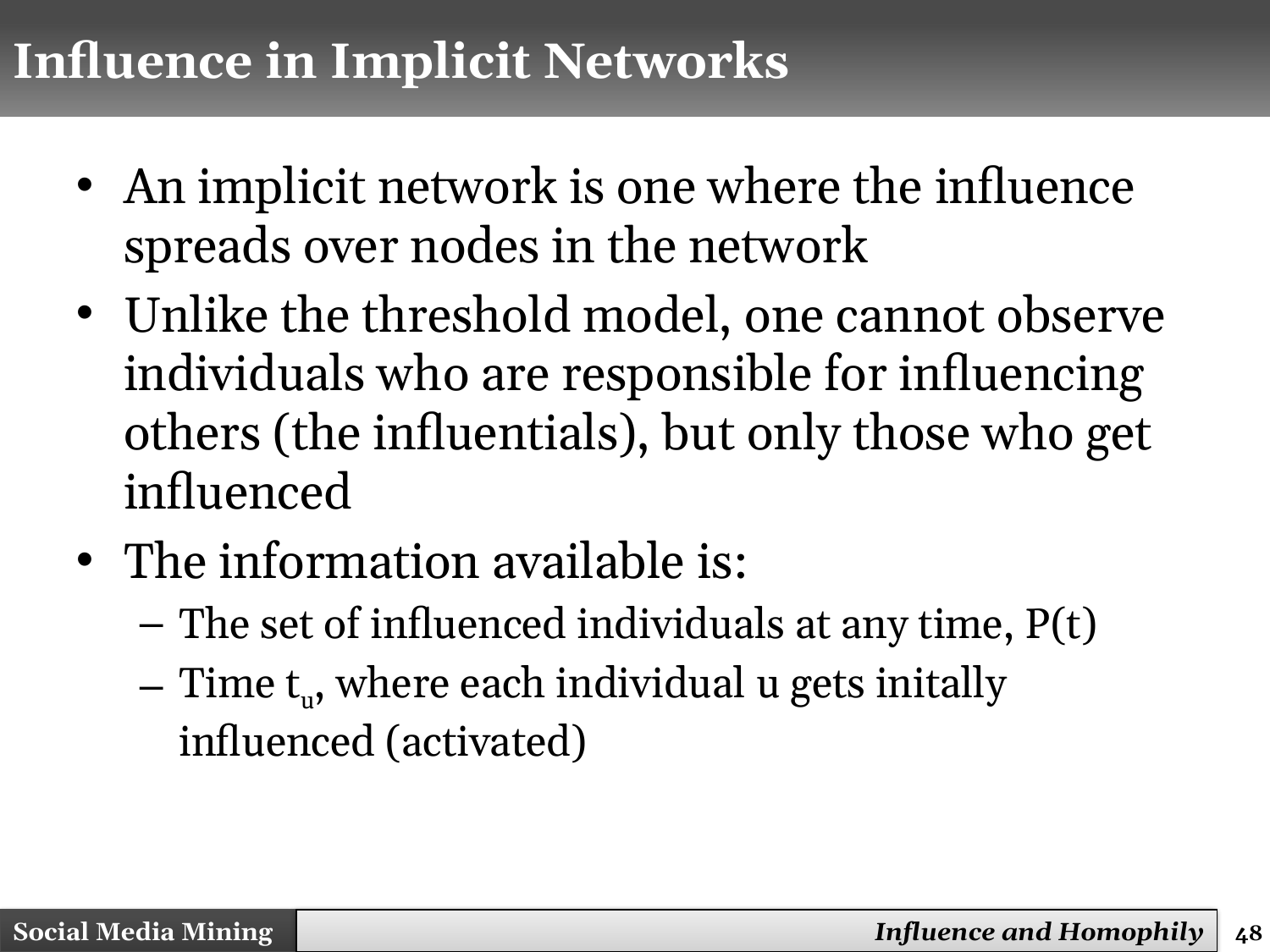

# Influence in Implicit Networks
An implicit network is one where the influence spreads over nodes in the network
Unlike the threshold model, one cannot observe individuals who are responsible for influencing others (the influentials), but only those who get influenced
The information available is:
The set of influenced individuals at any time, P(t)
Time tu, where each individual u gets initally influenced (activated)